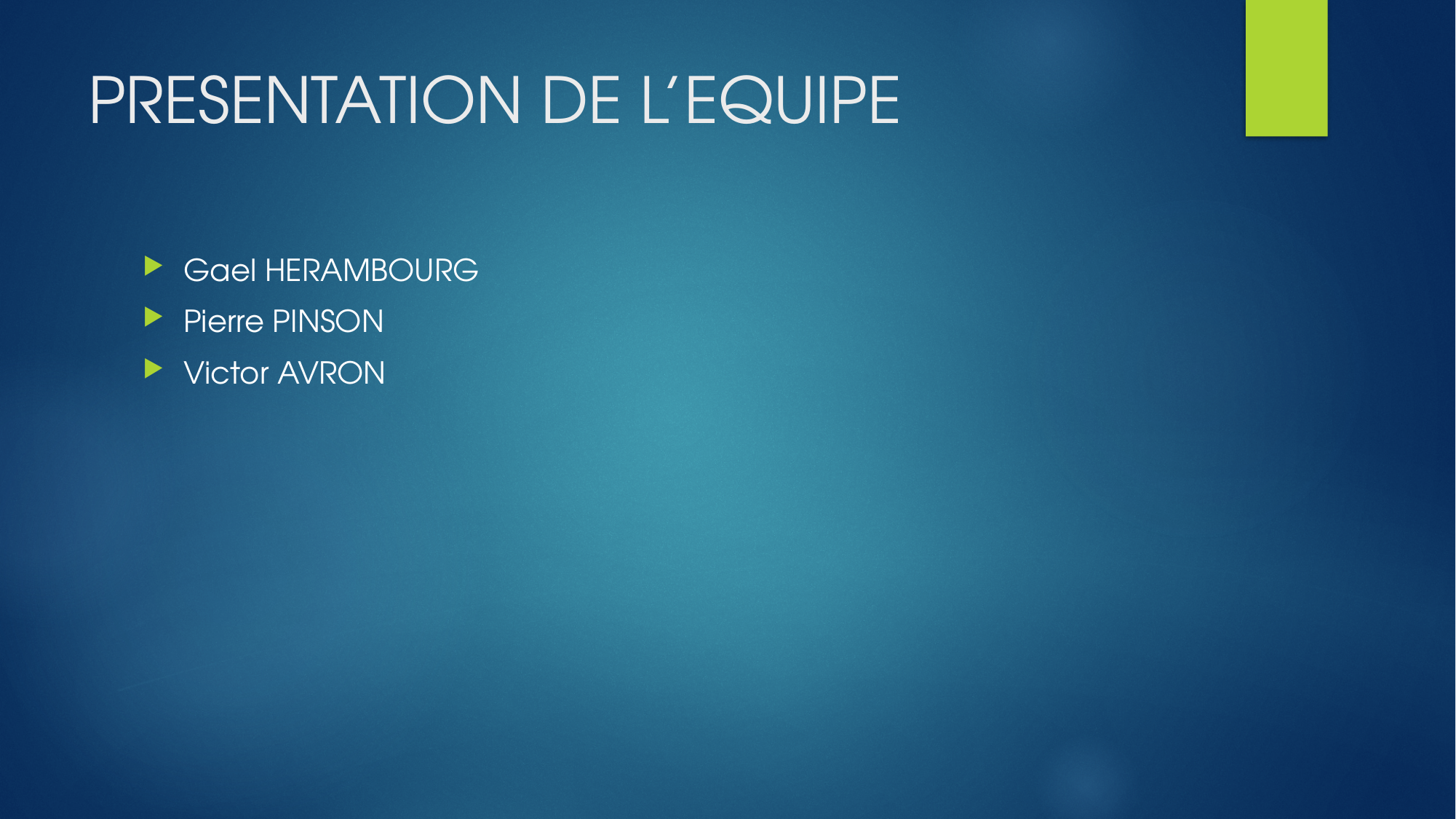

# PRESENTATION DE L’EQUIPE
Gael HERAMBOURG
Pierre PINSON
Victor AVRON